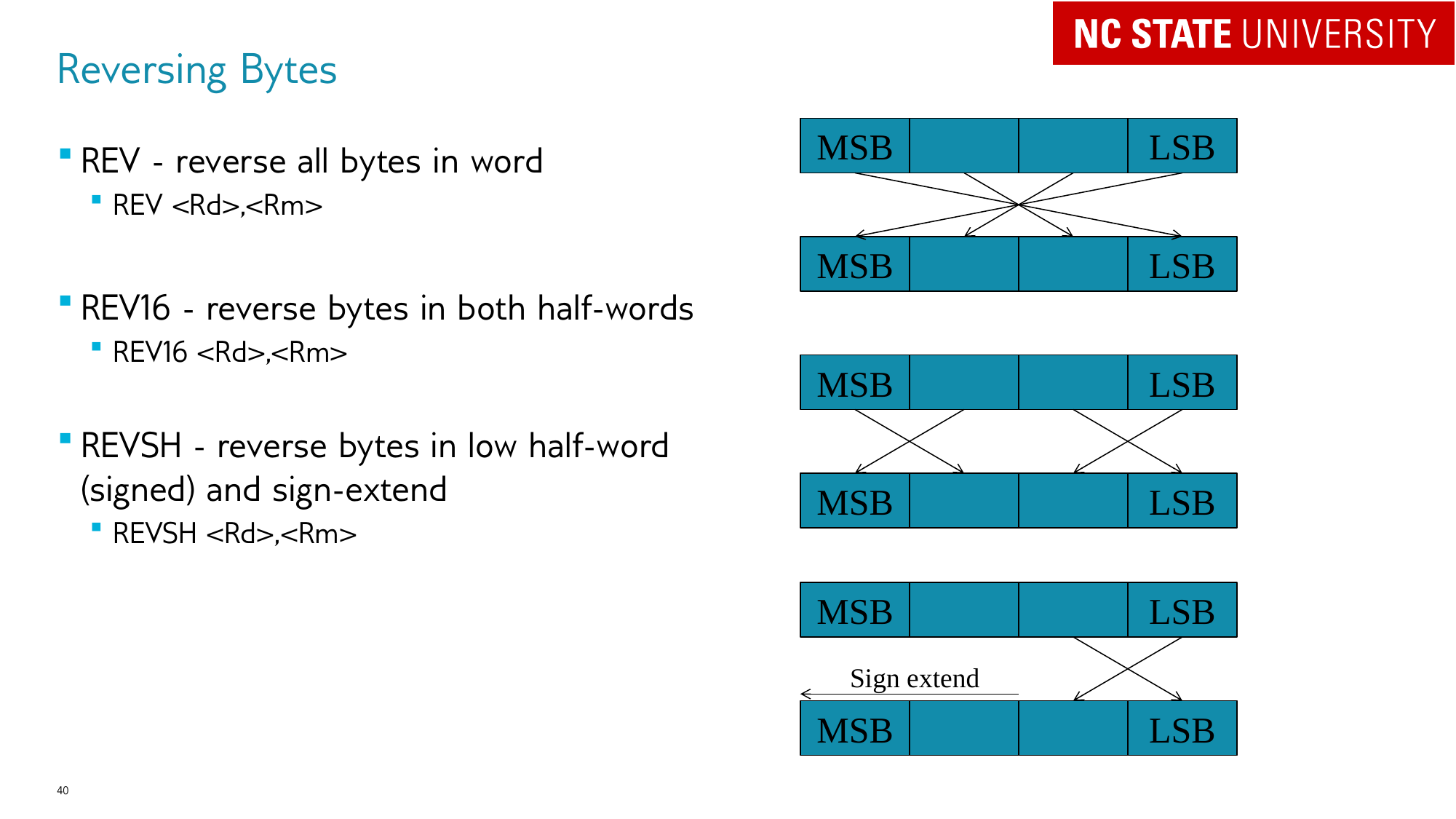

# Reversing Bytes
MSB

LSB
MSB

LSB
MSB

LSB
MSB

LSB
MSB

LSB
Sign extend
MSB

LSB
REV - reverse all bytes in word
REV <Rd>,<Rm>

REV16 - reverse bytes in both half-words
REV16 <Rd>,<Rm>

REVSH - reverse bytes in low half-word (signed) and sign-extend
REVSH <Rd>,<Rm>